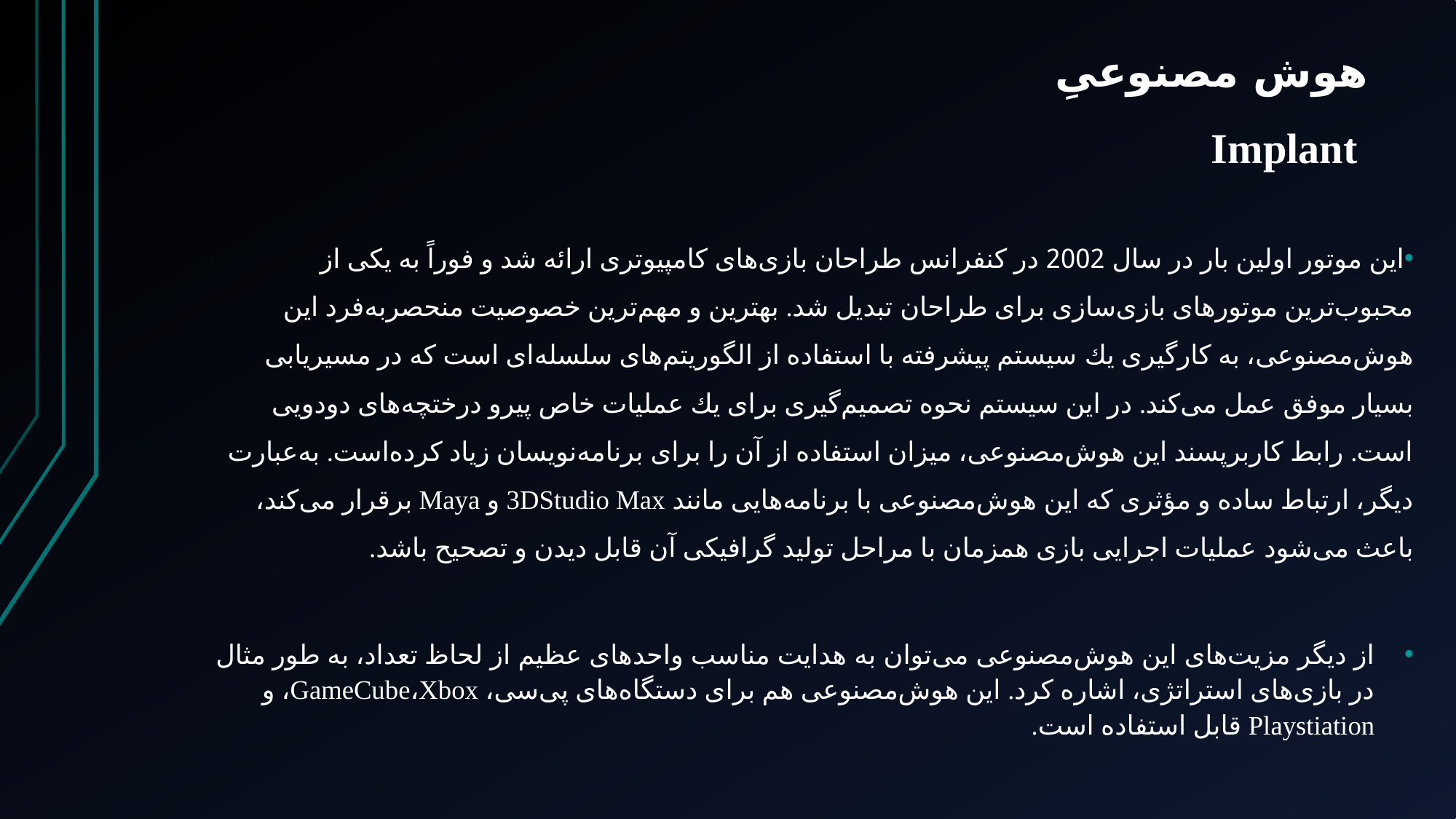

# هوش مصنوعیِ Implant
این موتور اولین بار در سال 2002 در كنفرانس طراحان بازی‌های كامپیوتری ارائه شد و فوراً به یكی از محبوب‌ترین موتور‌های بازی‌سازی برای طراحان تبدیل شد. بهترین و مهم‌ترین خصوصیت منحصر‌به‌فرد این هوش‌مصنوعی، به كارگیری یك سیستم پیشرفته با استفاده از الگوریتم‌های سلسله‌ای است كه در مسیر‌یابی بسیار موفق عمل می‌كند. در این سیستم نحوه تصمیم‌گیری برای یك عملیات خاص پیرو درختچه‌های دودویی است. رابط كاربرپسند این هوش‌مصنوعی، میزان استفاده‌ از آن را برای برنامه‌نویسان زیاد كرده‌است. به‌عبارت دیگر، ارتباط ساده و مؤثری كه این هوش‌مصنوعی با برنامه‌هایی مانند 3DStudio Max و Maya برقرار می‌كند، باعث می‌شود عملیات اجرایی بازی همزمان با مراحل تولید گرافیكی آن قابل دیدن و تصحیح باشد.

از دیگر مزیت‌های این هوش‌مصنوعی می‌توان به هدایت مناسب واحد‌های عظیم از لحاظ تعداد، به طور مثال در بازی‌های استراتژی، اشاره كرد. این هوش‌مصنوعی هم برای دستگاه‌های پی‌سی، GameCube،Xbox، و Playstiation قابل استفاده است.